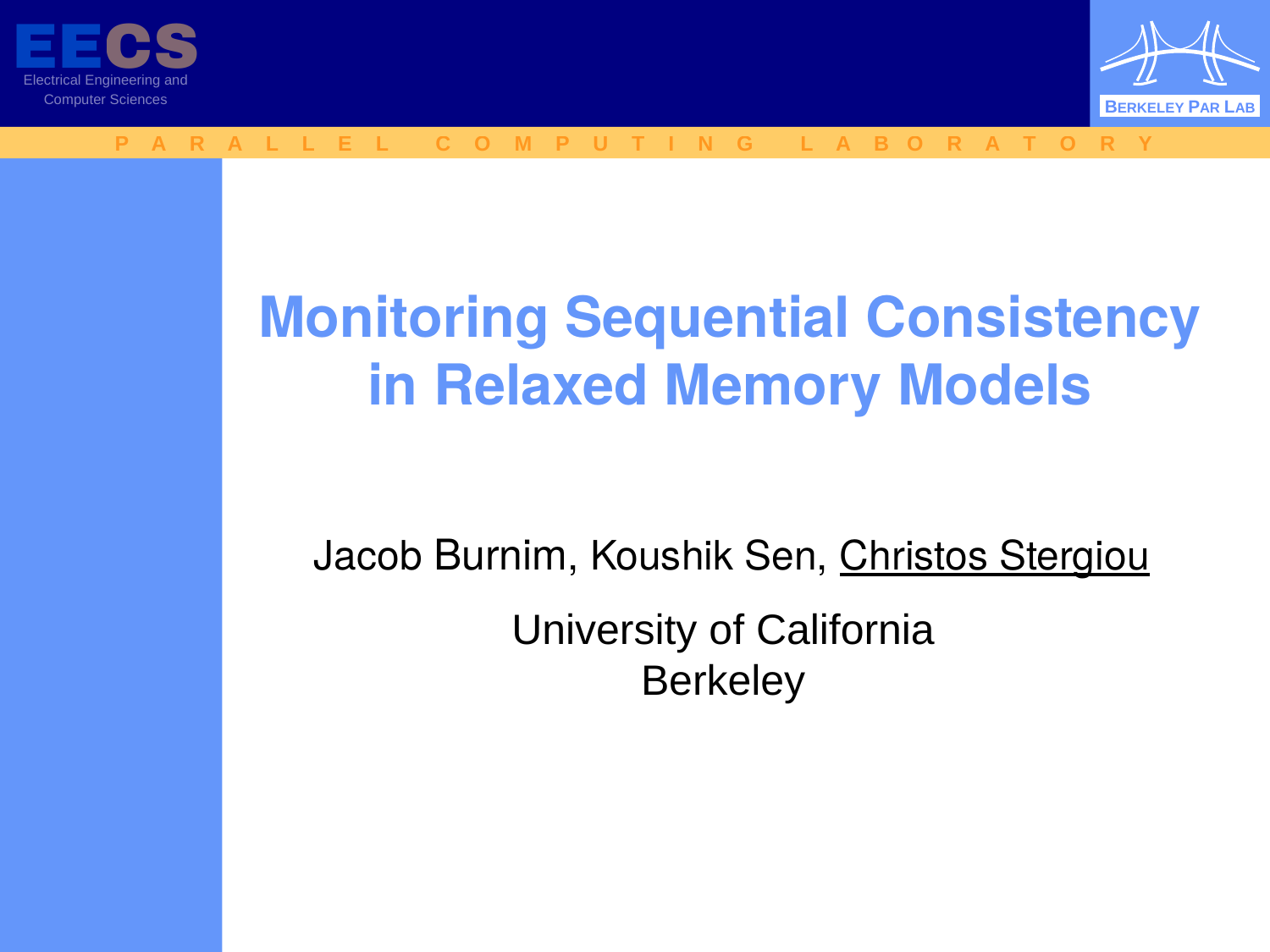

# Monitoring Sequential Consistency in Relaxed Memory Models
Jacob Burnim, Koushik Sen, Christos Stergiou
University of California
Berkeley